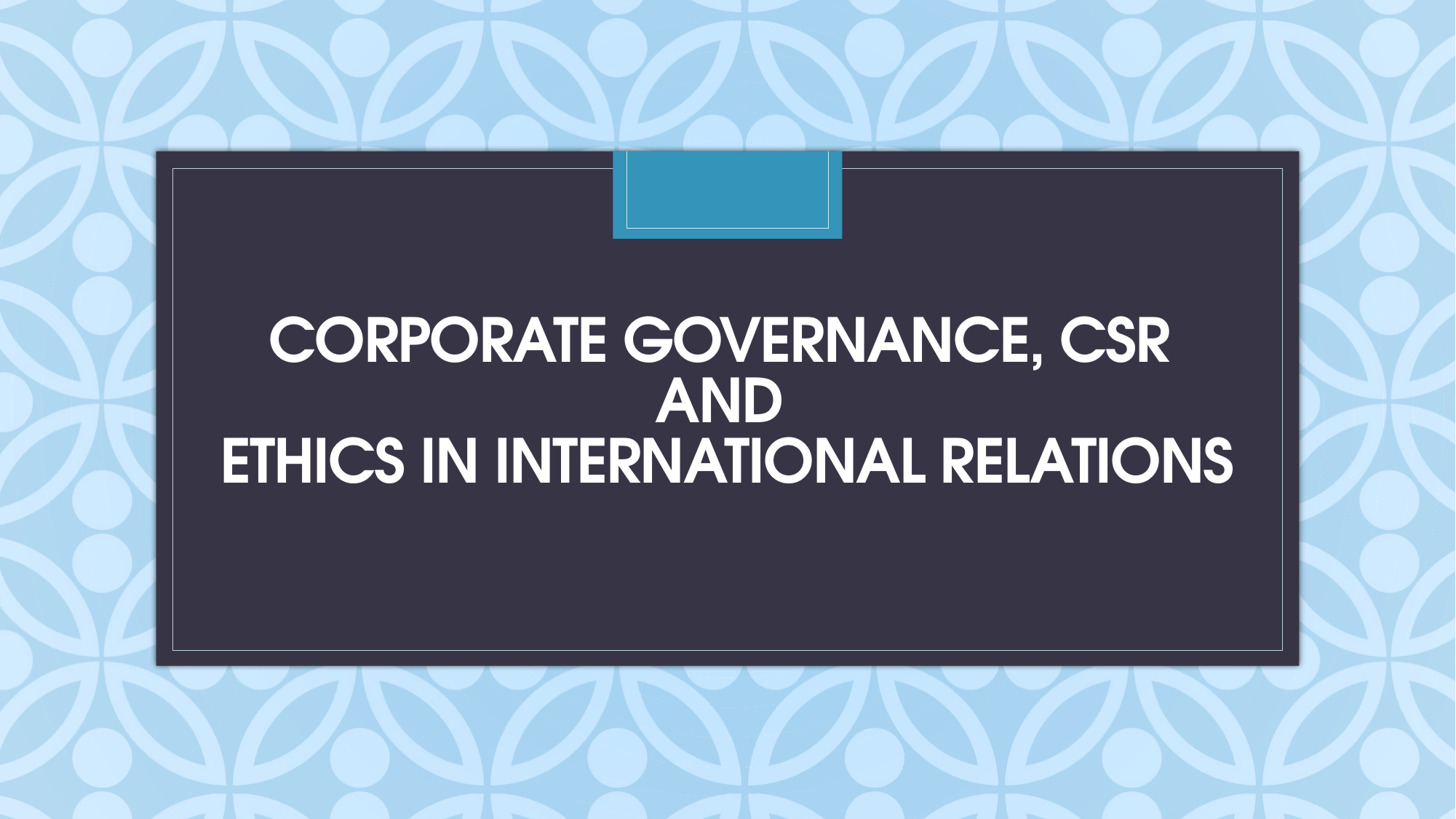

# CORPORATE GOVERNANCE, CSR AND ETHICS IN INTERNATIONAL RELATIONS